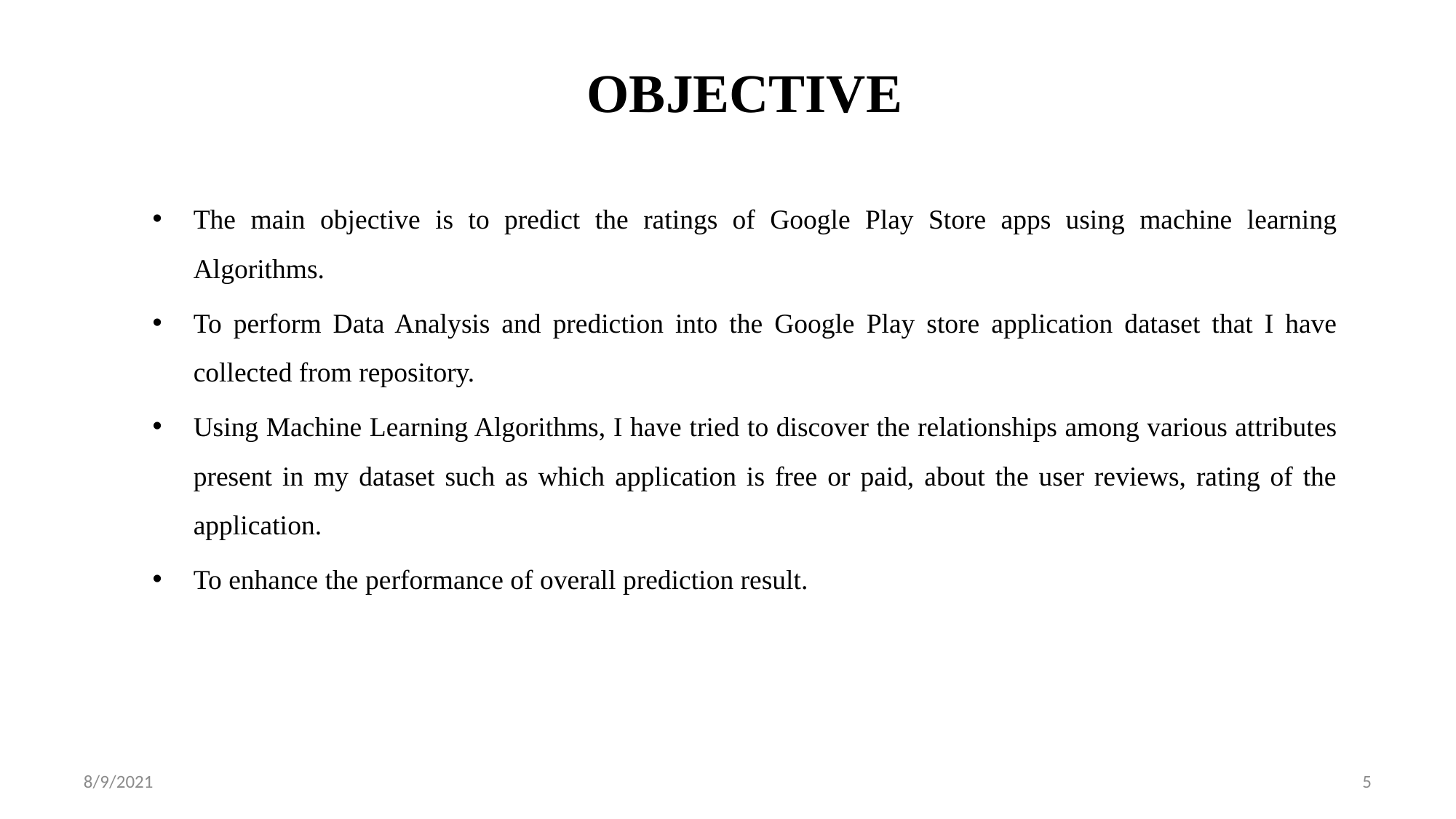

# OBJECTIVE
The main objective is to predict the ratings of Google Play Store apps using machine learning Algorithms.
To perform Data Analysis and prediction into the Google Play store application dataset that I have collected from repository.
Using Machine Learning Algorithms, I have tried to discover the relationships among various attributes present in my dataset such as which application is free or paid, about the user reviews, rating of the application.
To enhance the performance of overall prediction result.
8/9/2021
5